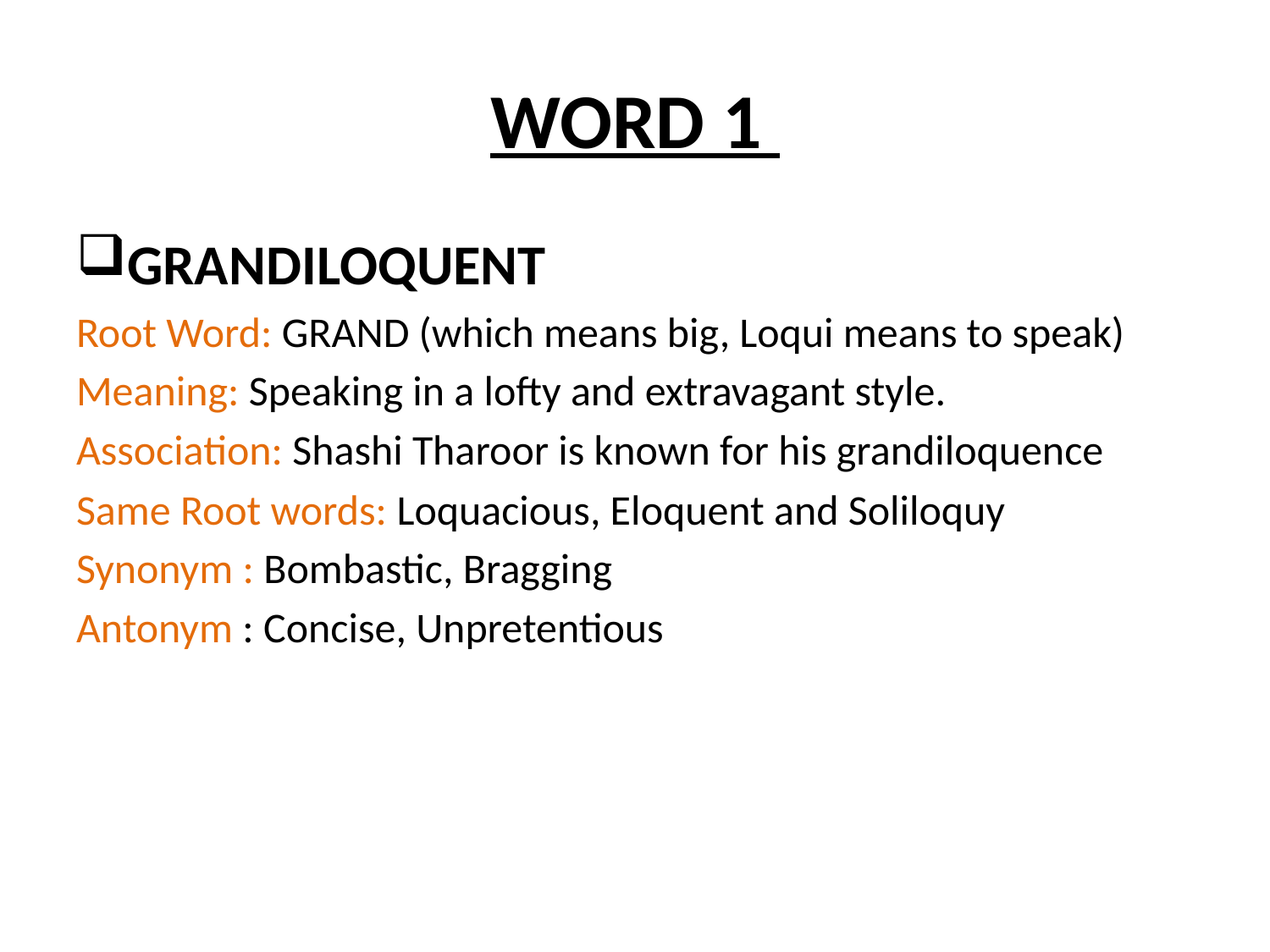

# WORD 1
GRANDILOQUENT
Root Word: GRAND (which means big, Loqui means to speak)
Meaning: Speaking in a lofty and extravagant style.
Association: Shashi Tharoor is known for his grandiloquence
Same Root words: Loquacious, Eloquent and Soliloquy
Synonym : Bombastic, Bragging
Antonym : Concise, Unpretentious